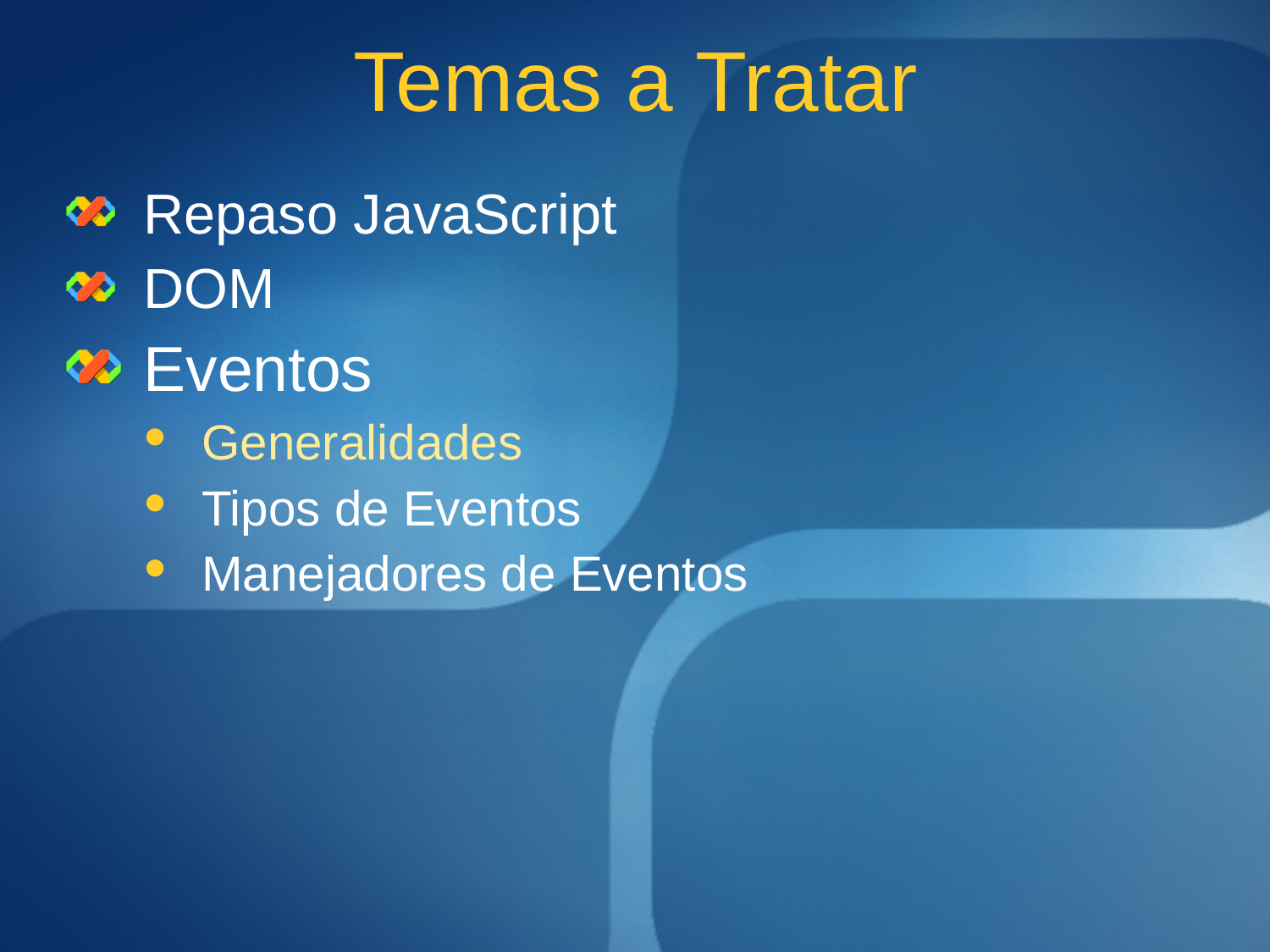

# Temas a Tratar
Repaso JavaScript
DOM
Eventos
Generalidades
Tipos de Eventos
Manejadores de Eventos